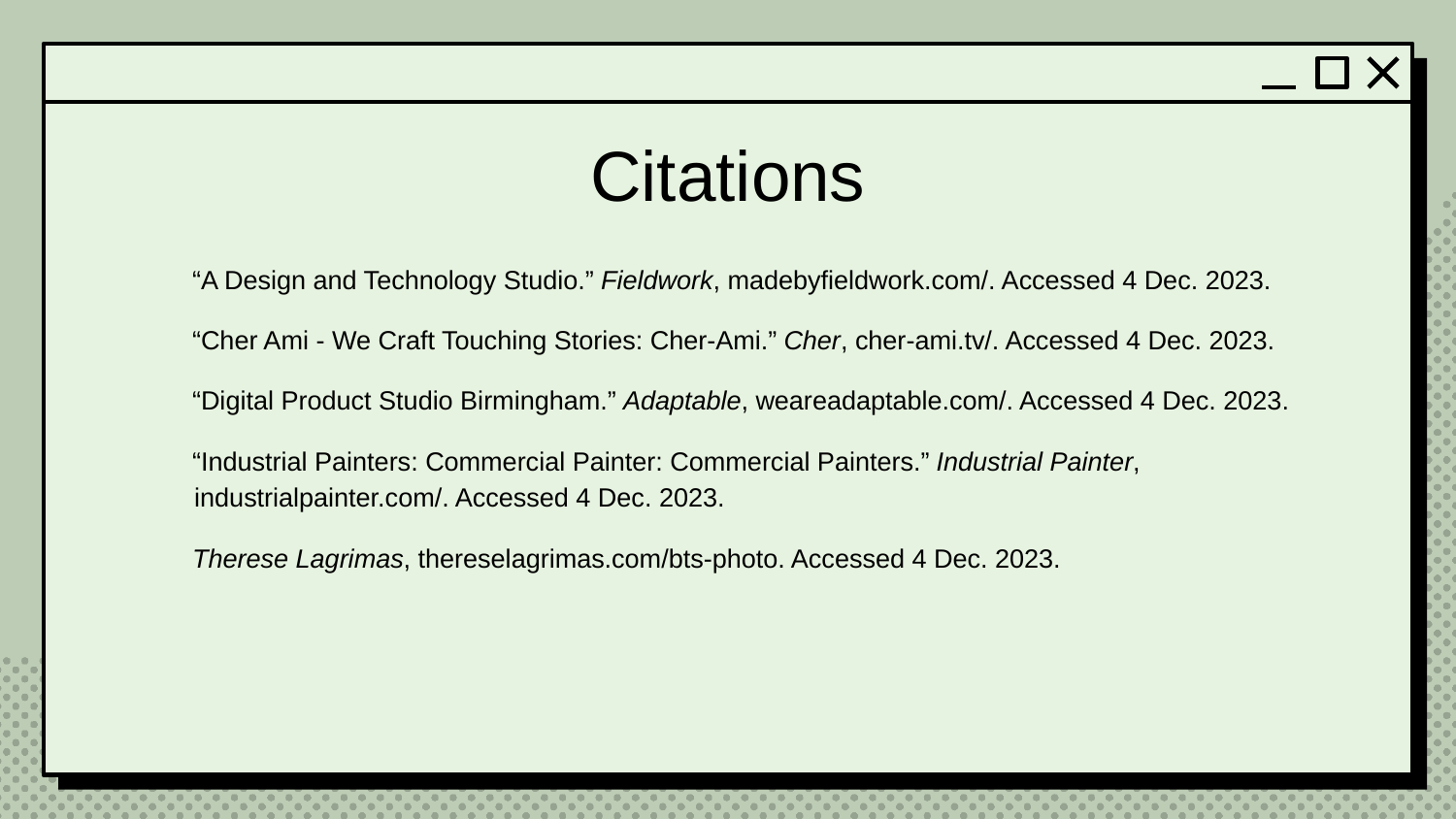

# Citations
“A Design and Technology Studio.” Fieldwork, madebyfieldwork.com/. Accessed 4 Dec. 2023.
“Cher Ami - We Craft Touching Stories: Cher-Ami.” Cher, cher-ami.tv/. Accessed 4 Dec. 2023.
“Digital Product Studio Birmingham.” Adaptable, weareadaptable.com/. Accessed 4 Dec. 2023.
“Industrial Painters: Commercial Painter: Commercial Painters.” Industrial Painter, industrialpainter.com/. Accessed 4 Dec. 2023.
Therese Lagrimas, thereselagrimas.com/bts-photo. Accessed 4 Dec. 2023.